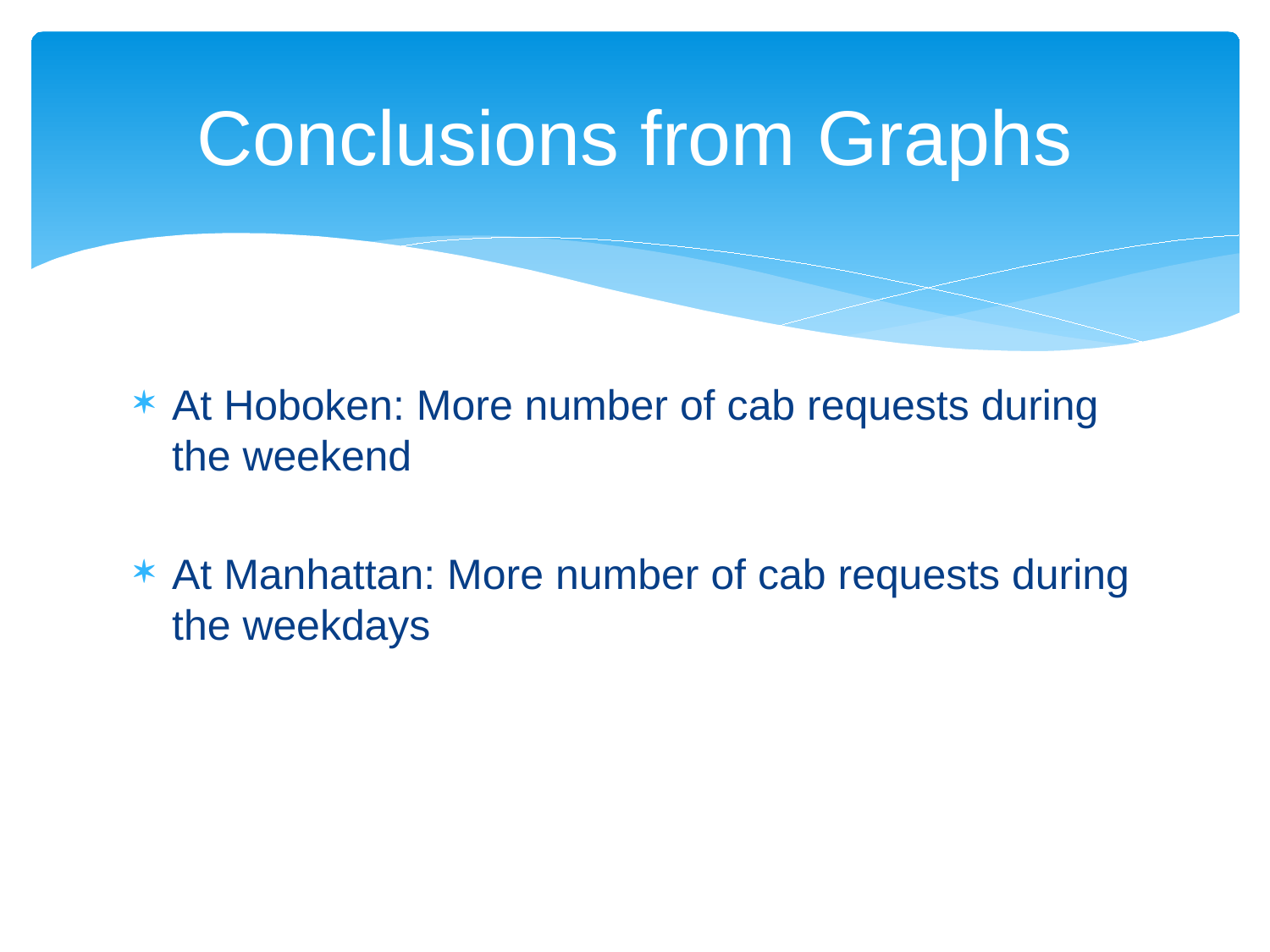

# Conclusions from Graphs
At Hoboken: More number of cab requests during the weekend

At Manhattan: More number of cab requests during the weekdays